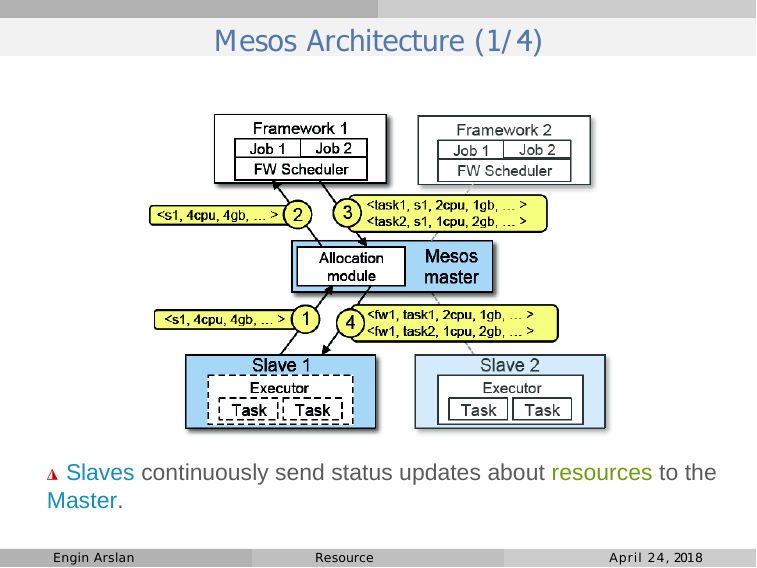

# Mesos Architecture (1/4)

◮  Slaves continuously send status updates about resources to the Master.

Engin Arslan
Resource Management
April 24, 2018